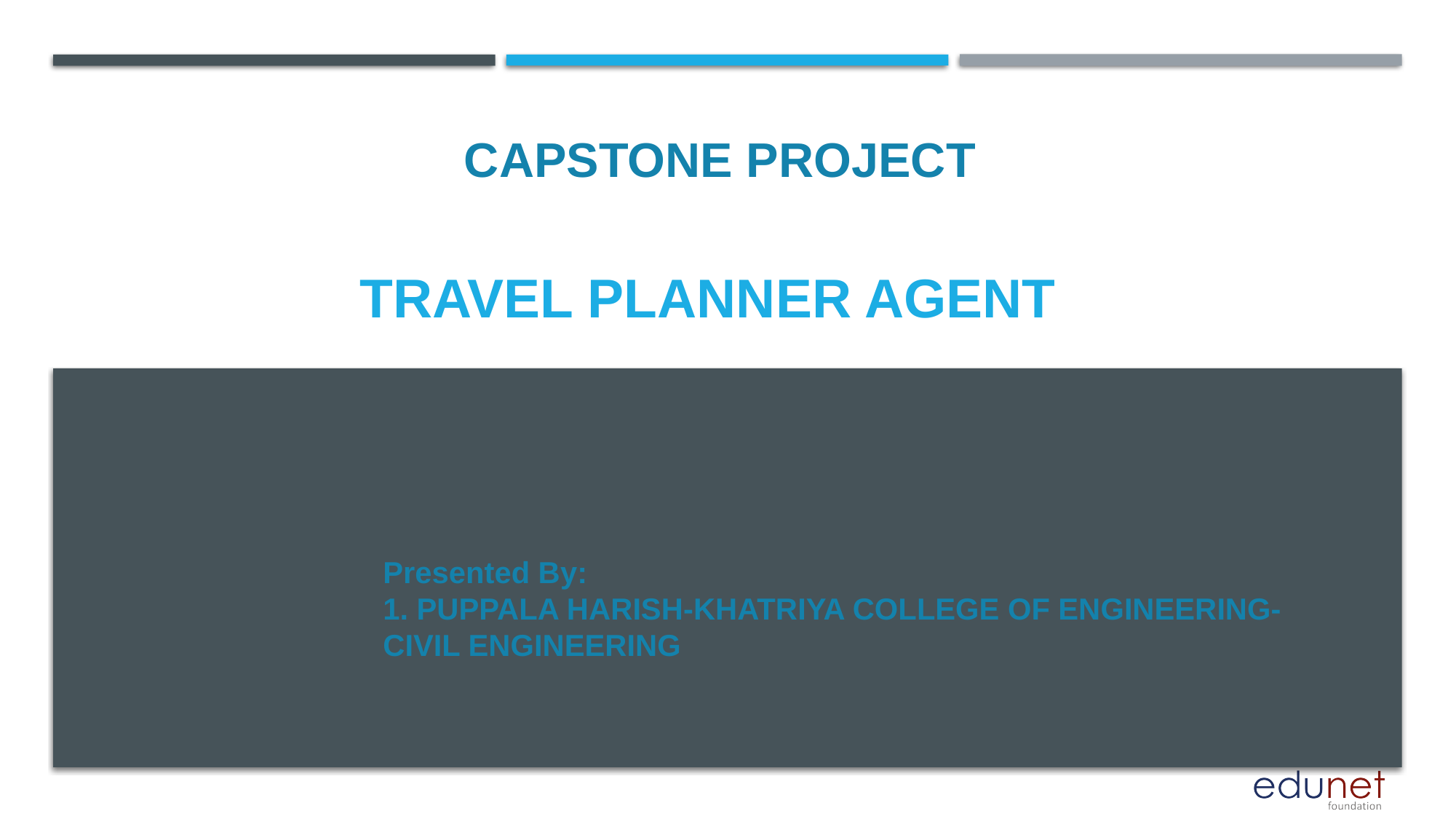

CAPSTONE PROJECT
# TRAVEL PLANNER AGENT
Presented By:
1. PUPPALA HARISH-KHATRIYA COLLEGE OF ENGINEERING-CIVIL ENGINEERING